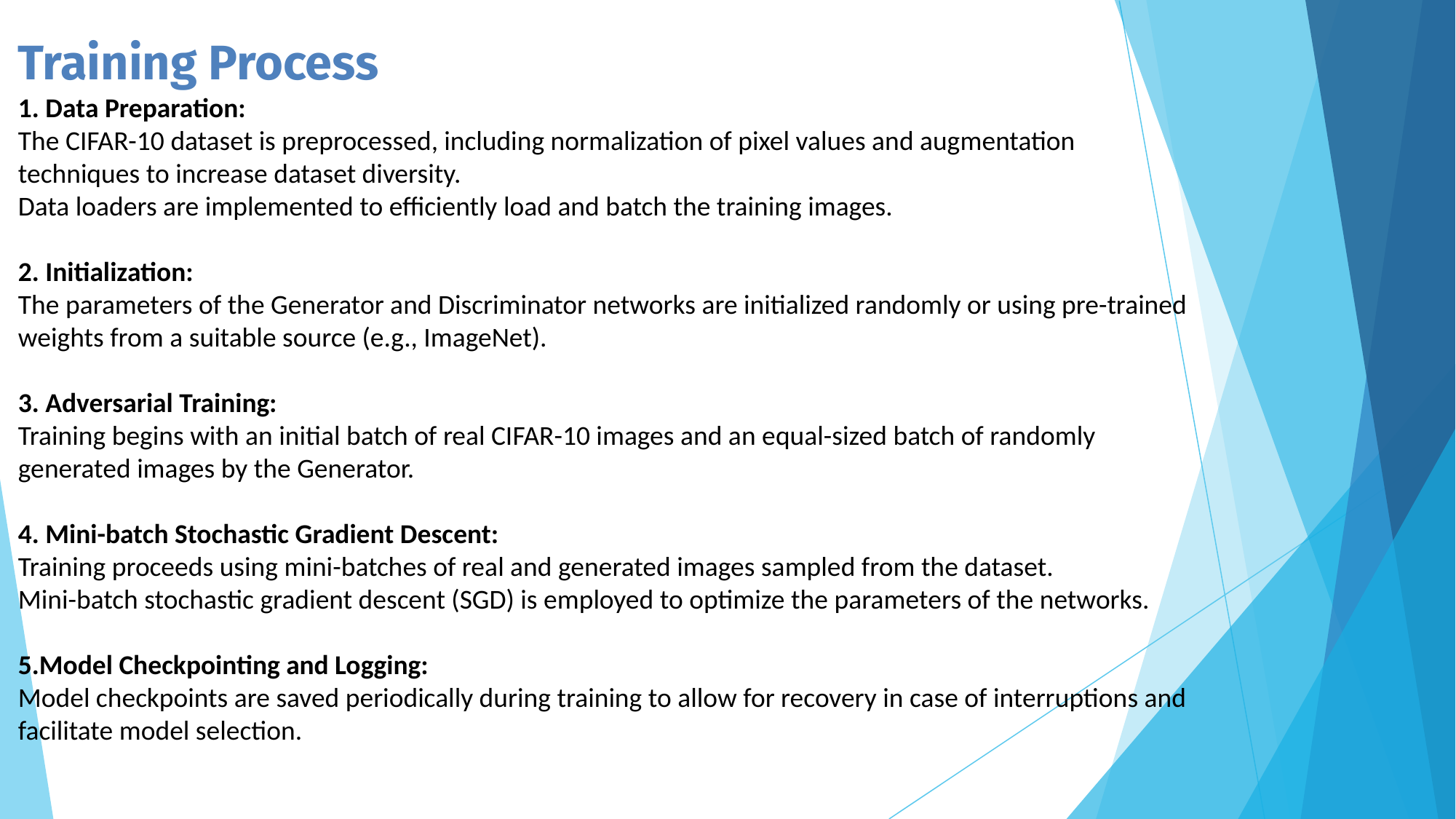

# Training Process
1. Data Preparation:
The CIFAR-10 dataset is preprocessed, including normalization of pixel values and augmentation techniques to increase dataset diversity.
Data loaders are implemented to efficiently load and batch the training images.

2. Initialization:
The parameters of the Generator and Discriminator networks are initialized randomly or using pre-trained weights from a suitable source (e.g., ImageNet).

3. Adversarial Training:
Training begins with an initial batch of real CIFAR-10 images and an equal-sized batch of randomly generated images by the Generator.

4. Mini-batch Stochastic Gradient Descent:
Training proceeds using mini-batches of real and generated images sampled from the dataset.
Mini-batch stochastic gradient descent (SGD) is employed to optimize the parameters of the networks.

5.Model Checkpointing and Logging:
Model checkpoints are saved periodically during training to allow for recovery in case of interruptions and facilitate model selection.